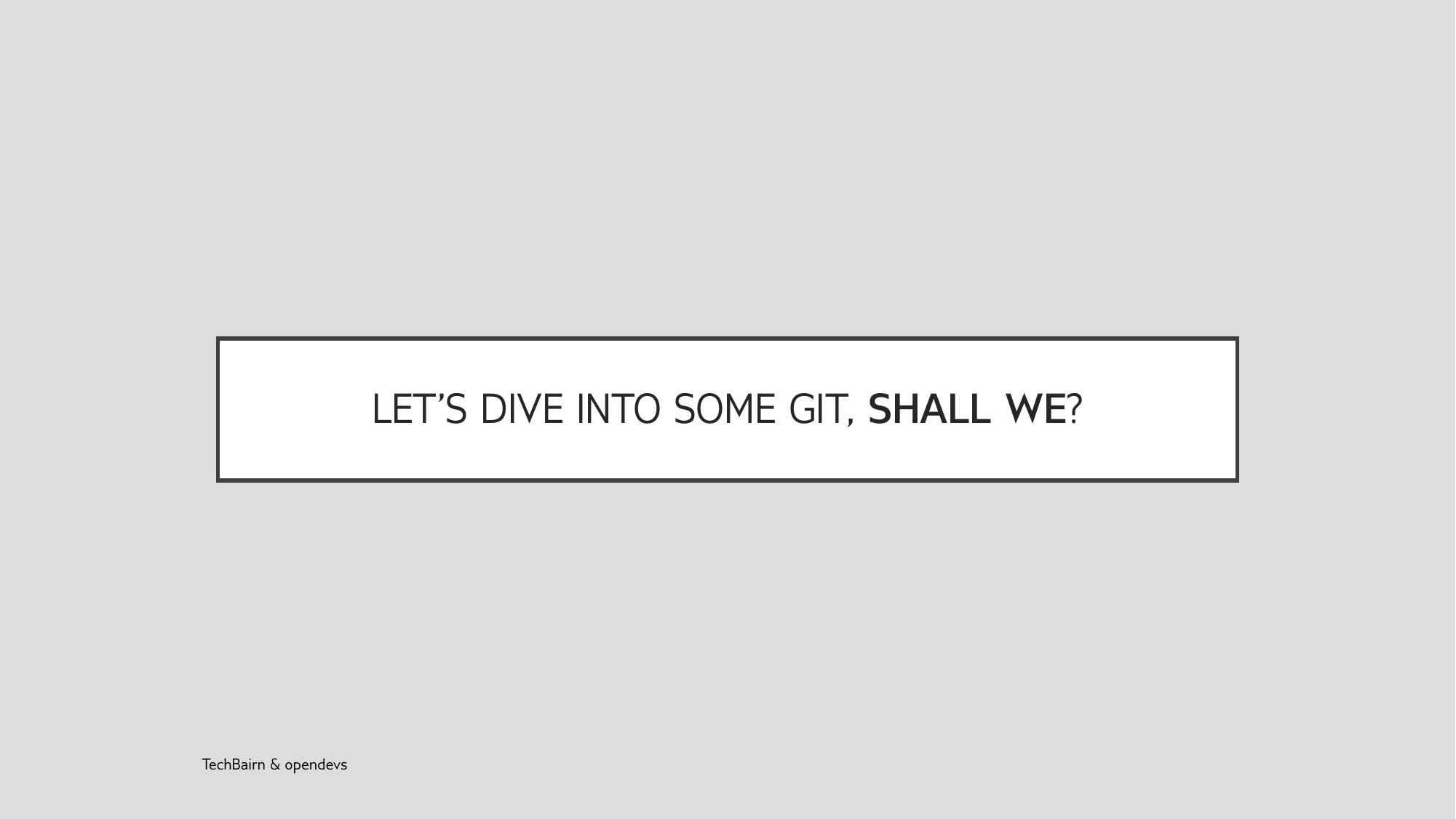

# LET’S DIVE INTO SOME GIT, SHALL WE?
TechBairn & opendevs